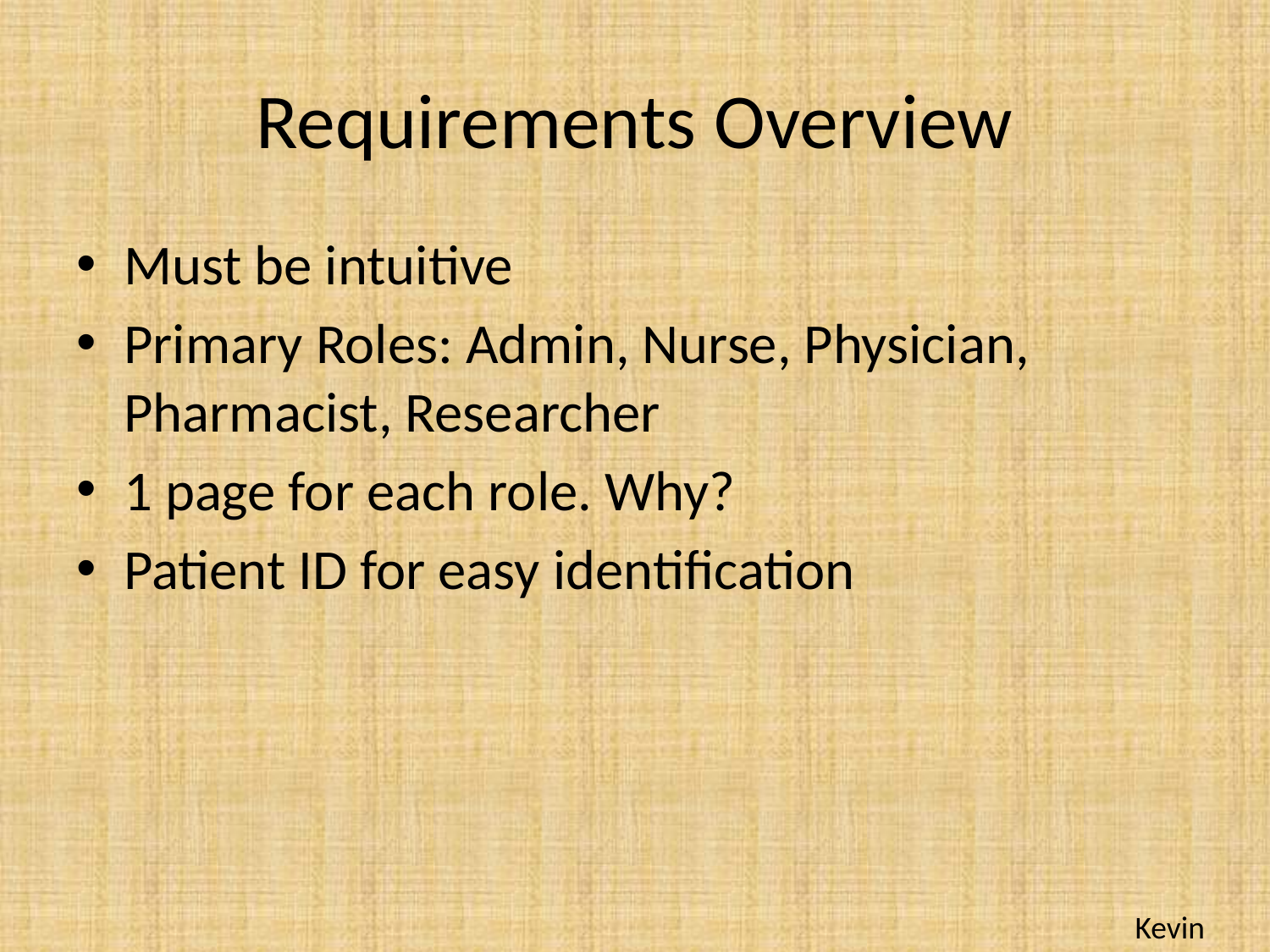

# Requirements Overview
Must be intuitive
Primary Roles: Admin, Nurse, Physician, Pharmacist, Researcher
1 page for each role. Why?
Patient ID for easy identification

Kevin